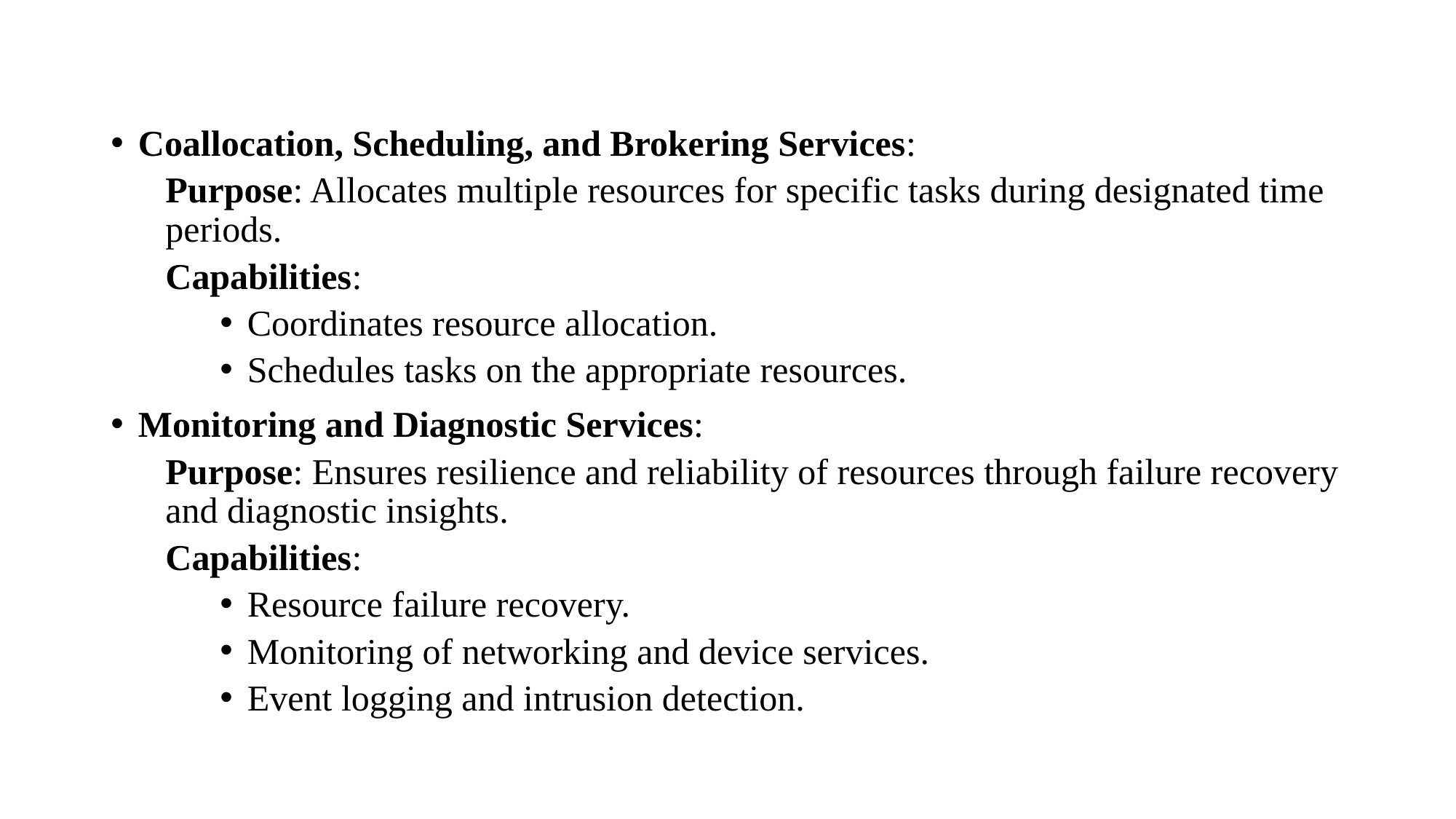

Coallocation, Scheduling, and Brokering Services:
Purpose: Allocates multiple resources for specific tasks during designated time periods.
Capabilities:
Coordinates resource allocation.
Schedules tasks on the appropriate resources.
Monitoring and Diagnostic Services:
Purpose: Ensures resilience and reliability of resources through failure recovery and diagnostic insights.
Capabilities:
Resource failure recovery.
Monitoring of networking and device services.
Event logging and intrusion detection.